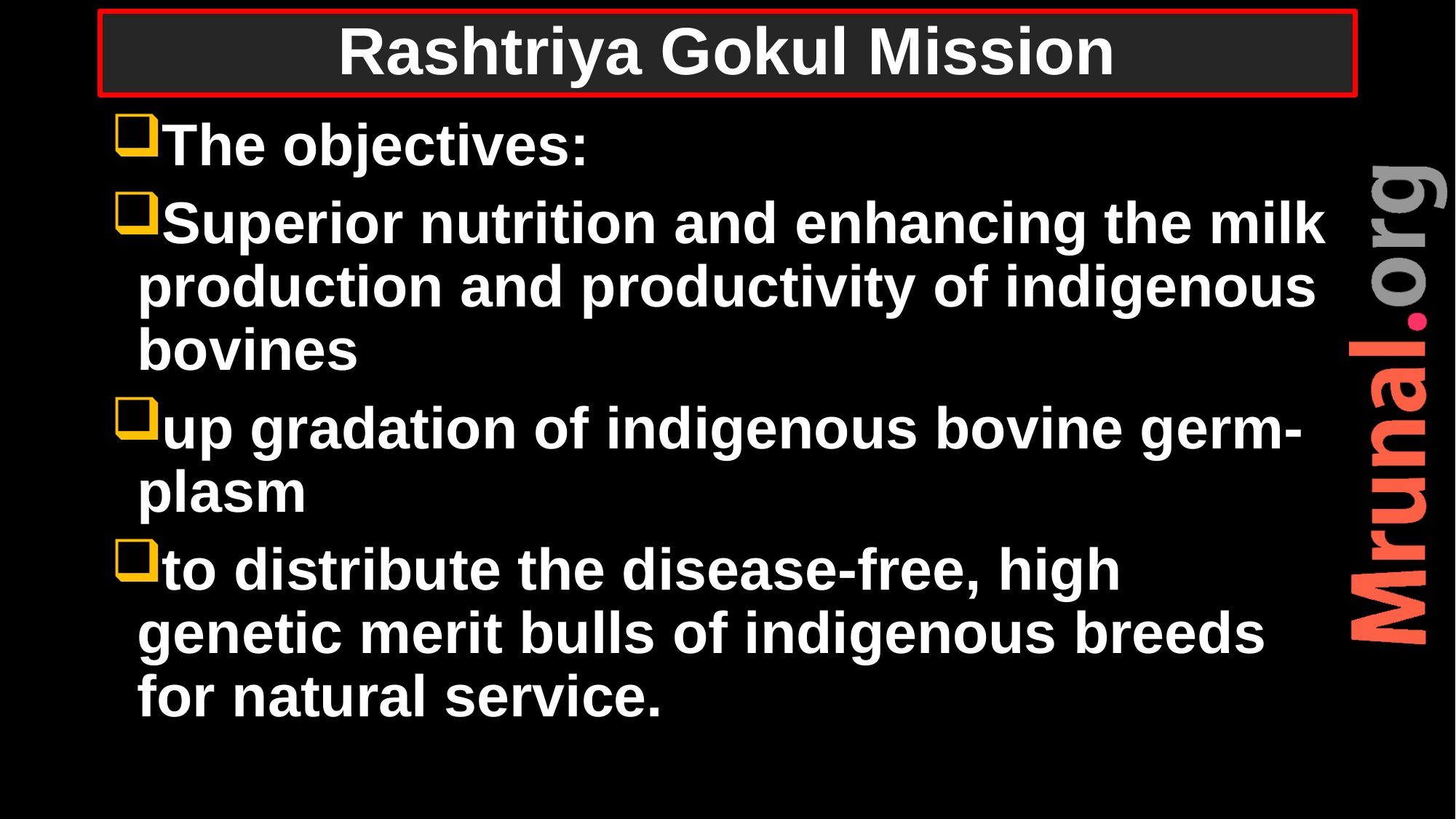

# Rashtriya Gokul Mission
The objectives:
Superior nutrition and enhancing the milk production and productivity of indigenous bovines
up gradation of indigenous bovine germ-plasm
to distribute the disease-free, high genetic merit bulls of indigenous breeds for natural service.